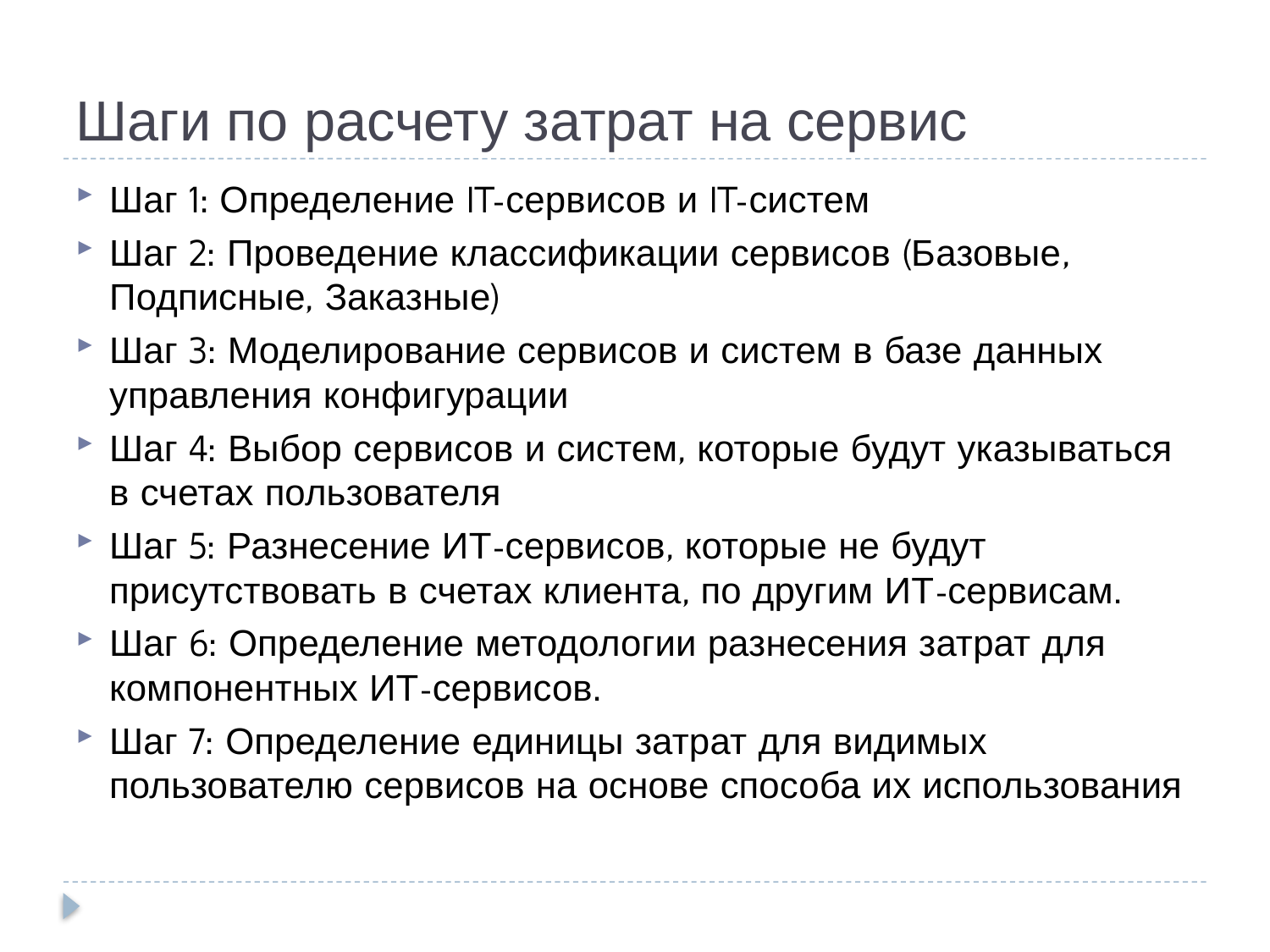

# Шаги по расчету затрат на сервис
Шаг 1: Определение IT-сервисов и IT-систем
Шаг 2: Проведение классификации сервисов (Базовые, Подписные, Заказные)
Шаг 3: Моделирование сервисов и систем в базе данных управления конфигурации
Шаг 4: Выбор сервисов и систем, которые будут указываться в счетах пользователя
Шаг 5: Разнесение ИТ-сервисов, которые не будут присутствовать в счетах клиента, по другим ИТ-сервисам.
Шаг 6: Определение методологии разнесения затрат для компонентных ИТ-сервисов.
Шаг 7: Определение единицы затрат для видимых пользователю сервисов на основе способа их использования